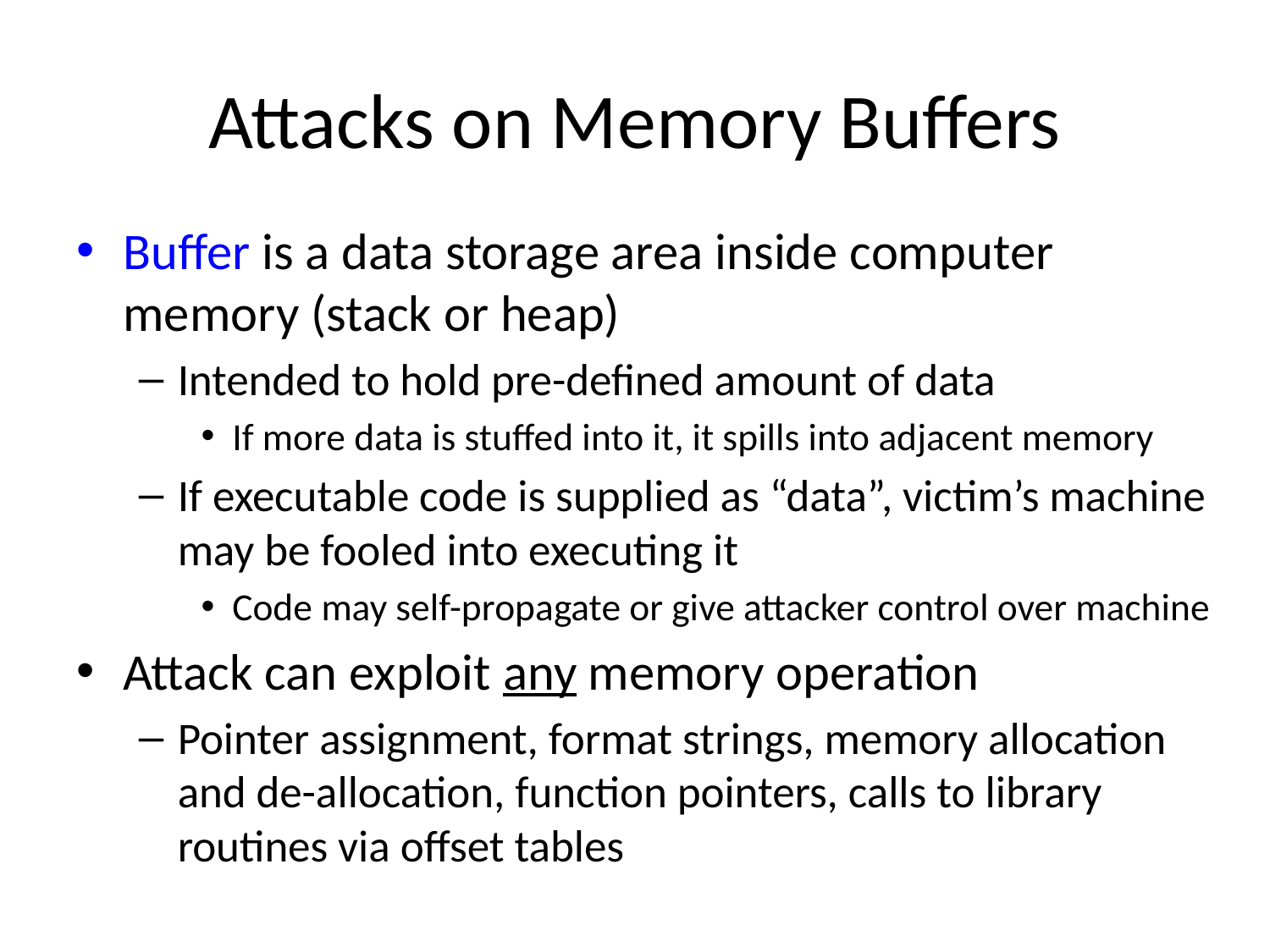

# Attacks on Memory Buffers
Buffer is a data storage area inside computer memory (stack or heap)
Intended to hold pre-defined amount of data
If more data is stuffed into it, it spills into adjacent memory
If executable code is supplied as “data”, victim’s machine may be fooled into executing it
Code may self-propagate or give attacker control over machine
Attack can exploit any memory operation
Pointer assignment, format strings, memory allocation and de-allocation, function pointers, calls to library routines via offset tables